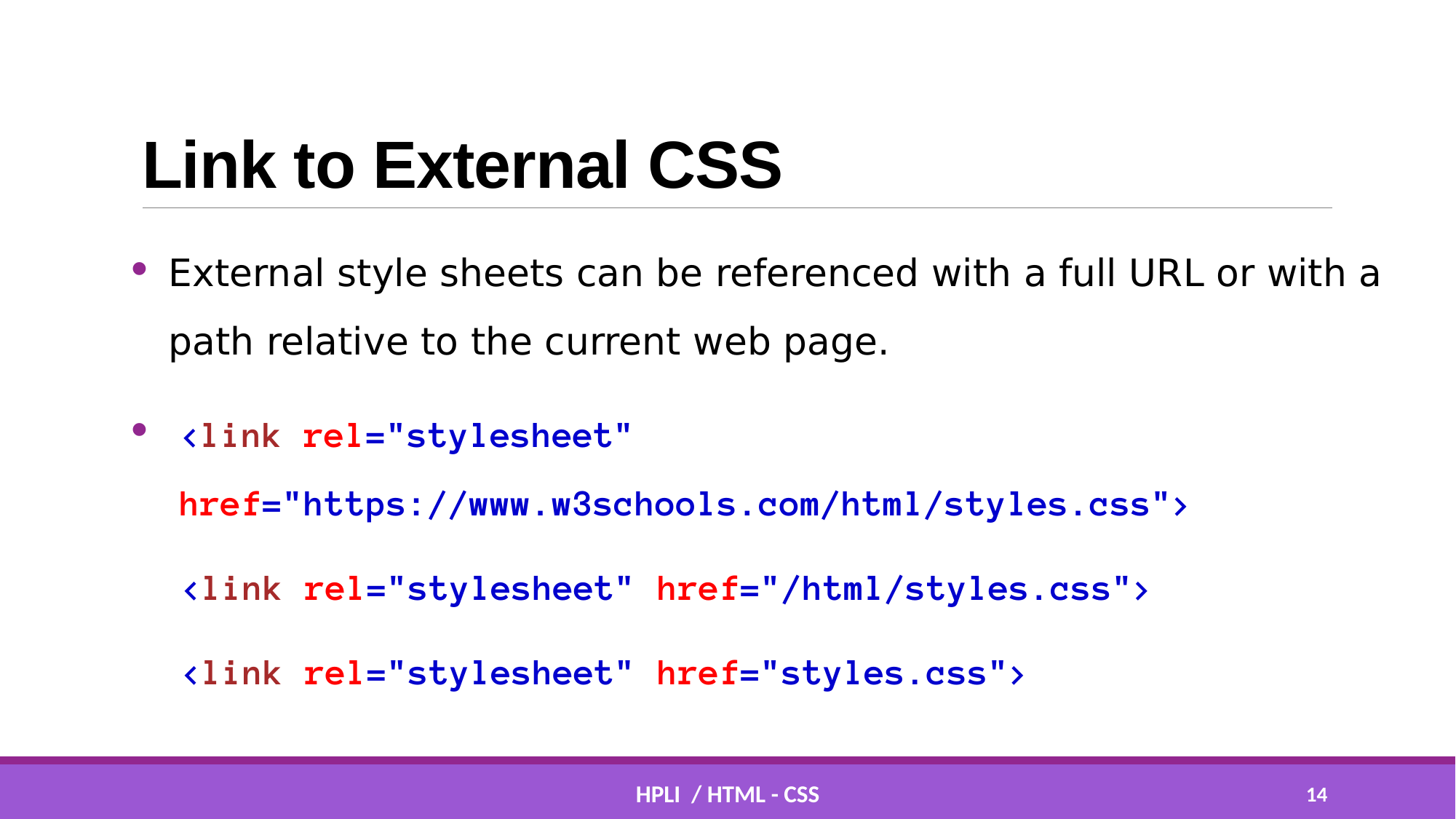

# Link to External CSS
External style sheets can be referenced with a full URL or with a path relative to the current web page.
<link rel="stylesheet" href="https://www.w3schools.com/html/styles.css">
<link rel="stylesheet" href="/html/styles.css">
<link rel="stylesheet" href="styles.css">

HPLI  / HTML - css
14